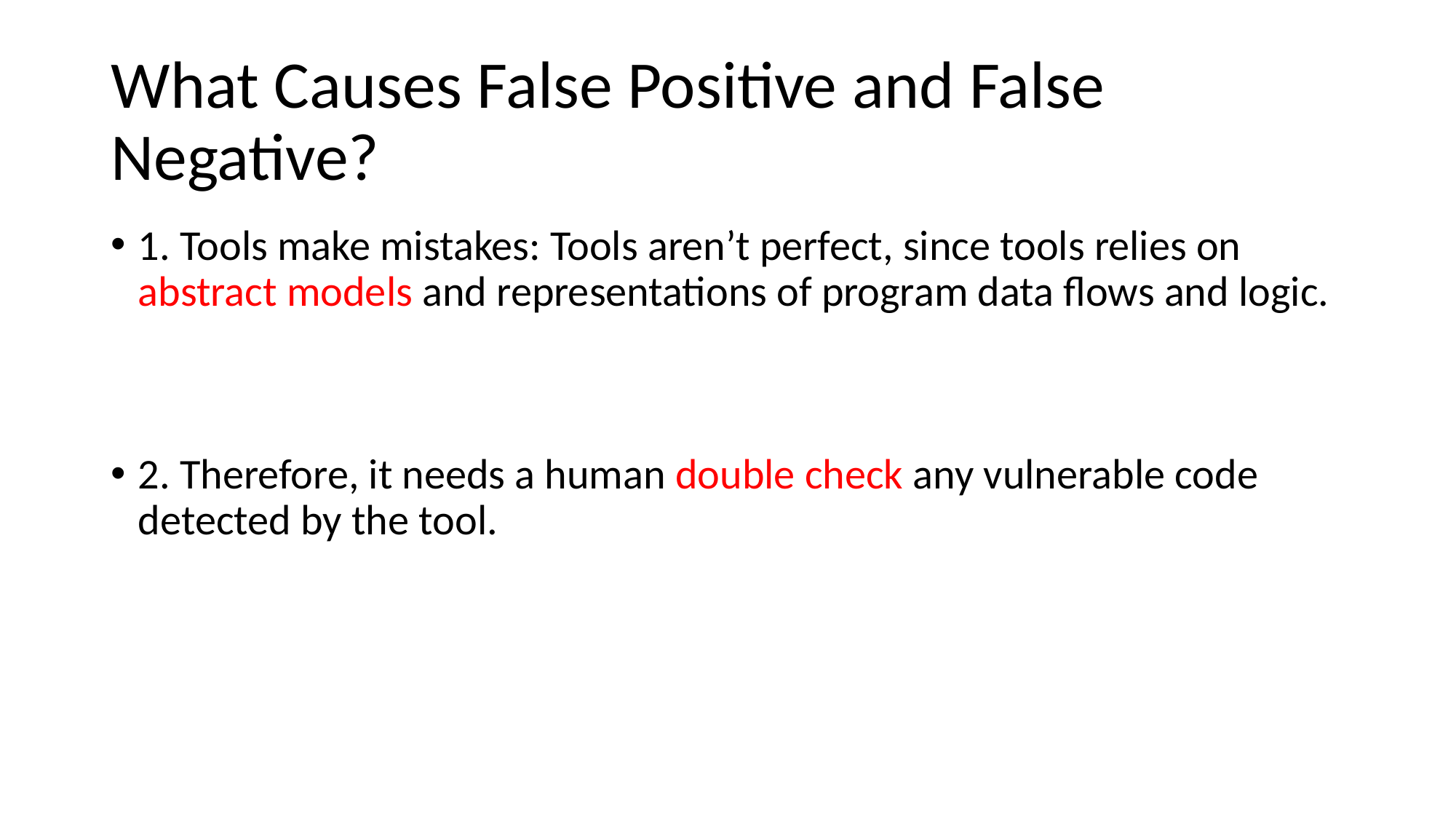

# What Causes False Positive and False Negative?
1. Tools make mistakes: Tools aren’t perfect, since tools relies on abstract models and representations of program data flows and logic.

2. Therefore, it needs a human double check any vulnerable code detected by the tool.